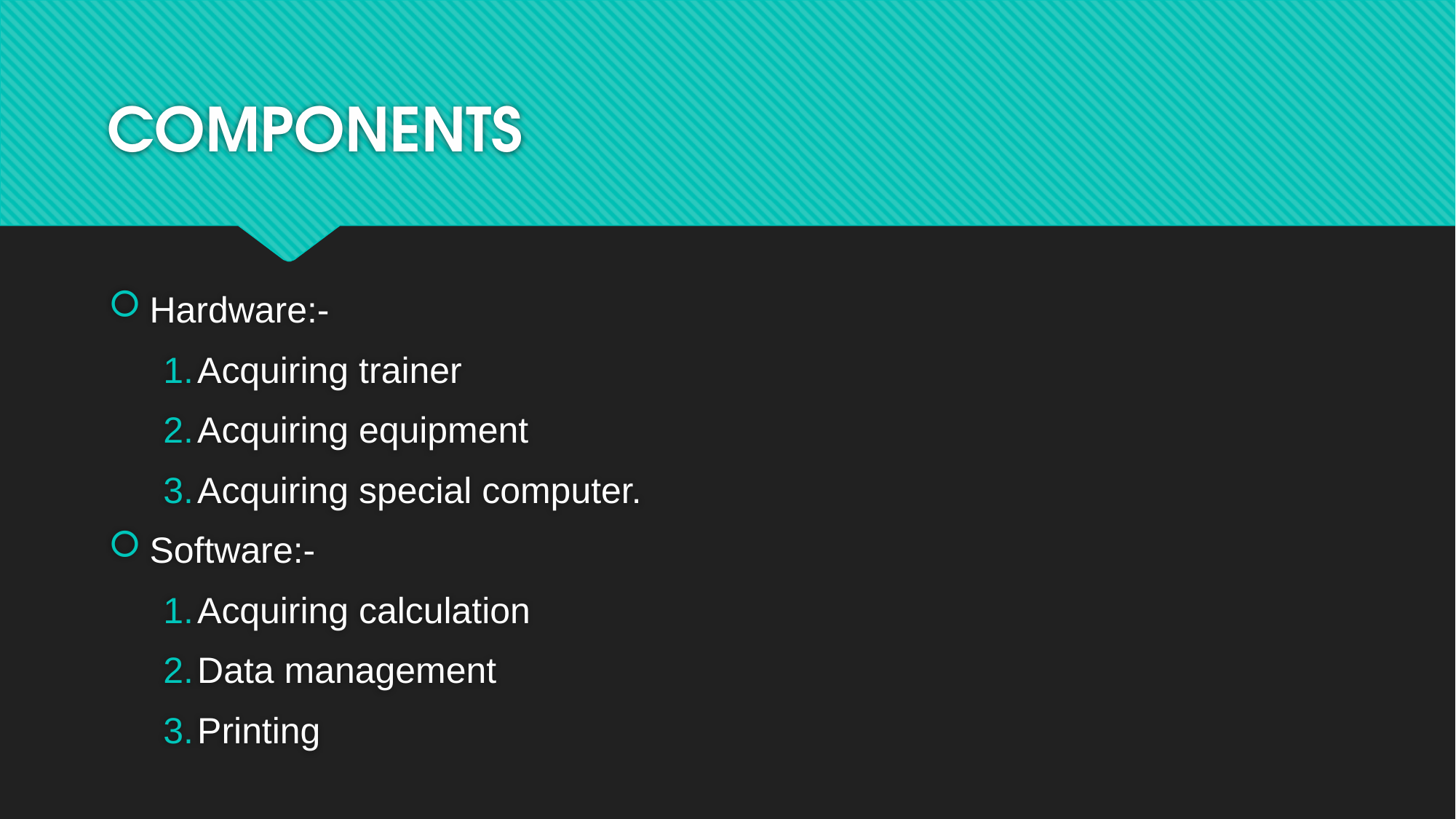

# COMPONENTS
Hardware:-
Acquiring trainer
Acquiring equipment
Acquiring special computer.
Software:-
Acquiring calculation
Data management
Printing